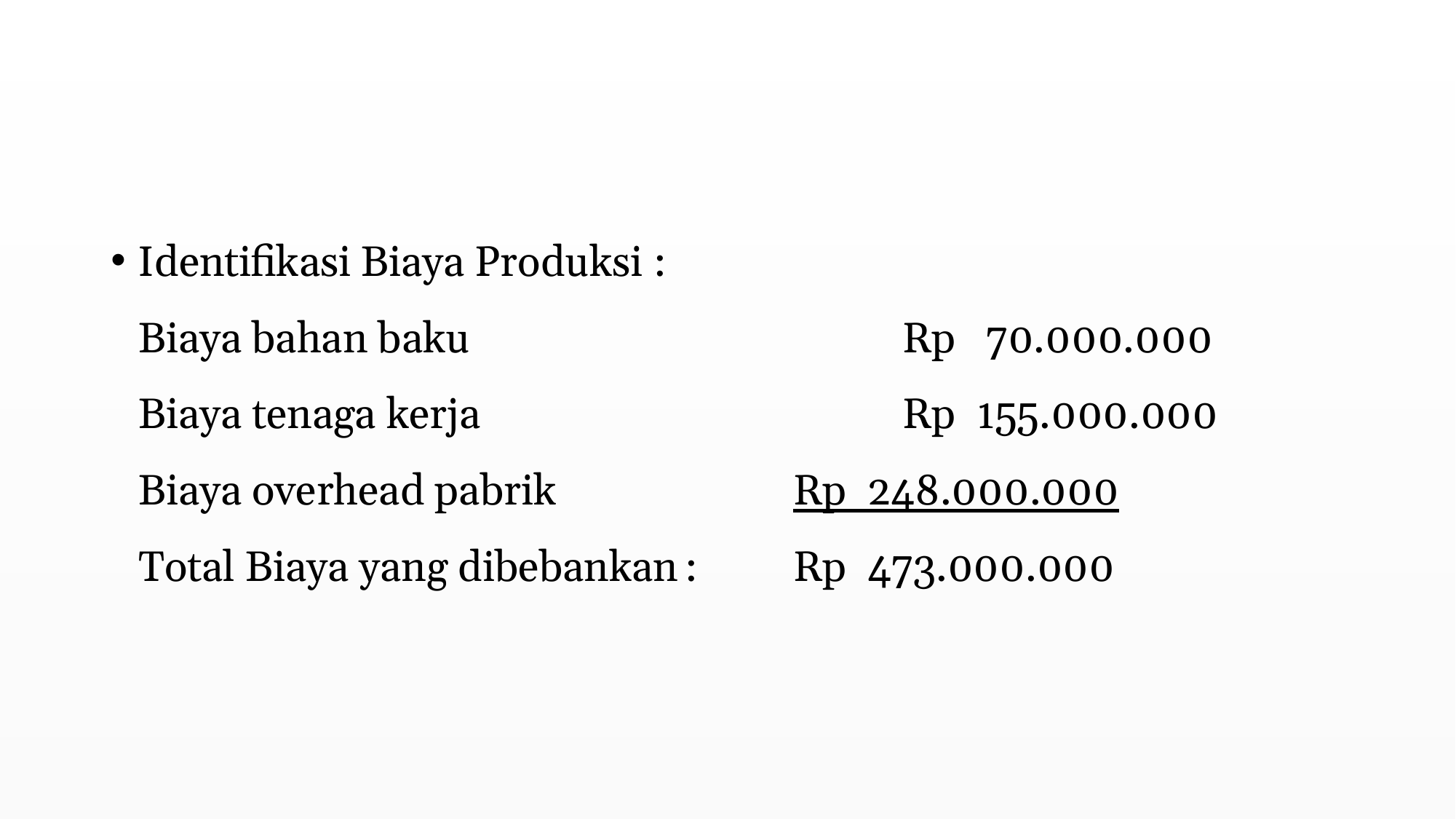

#
Identifikasi Biaya Produksi :
Biaya bahan baku 				Rp   70.000.000
Biaya tenaga kerja 				Rp  155.000.000
Biaya overhead pabrik 			Rp  248.000.000
Total Biaya yang dibebankan	: 	Rp  473.000.000